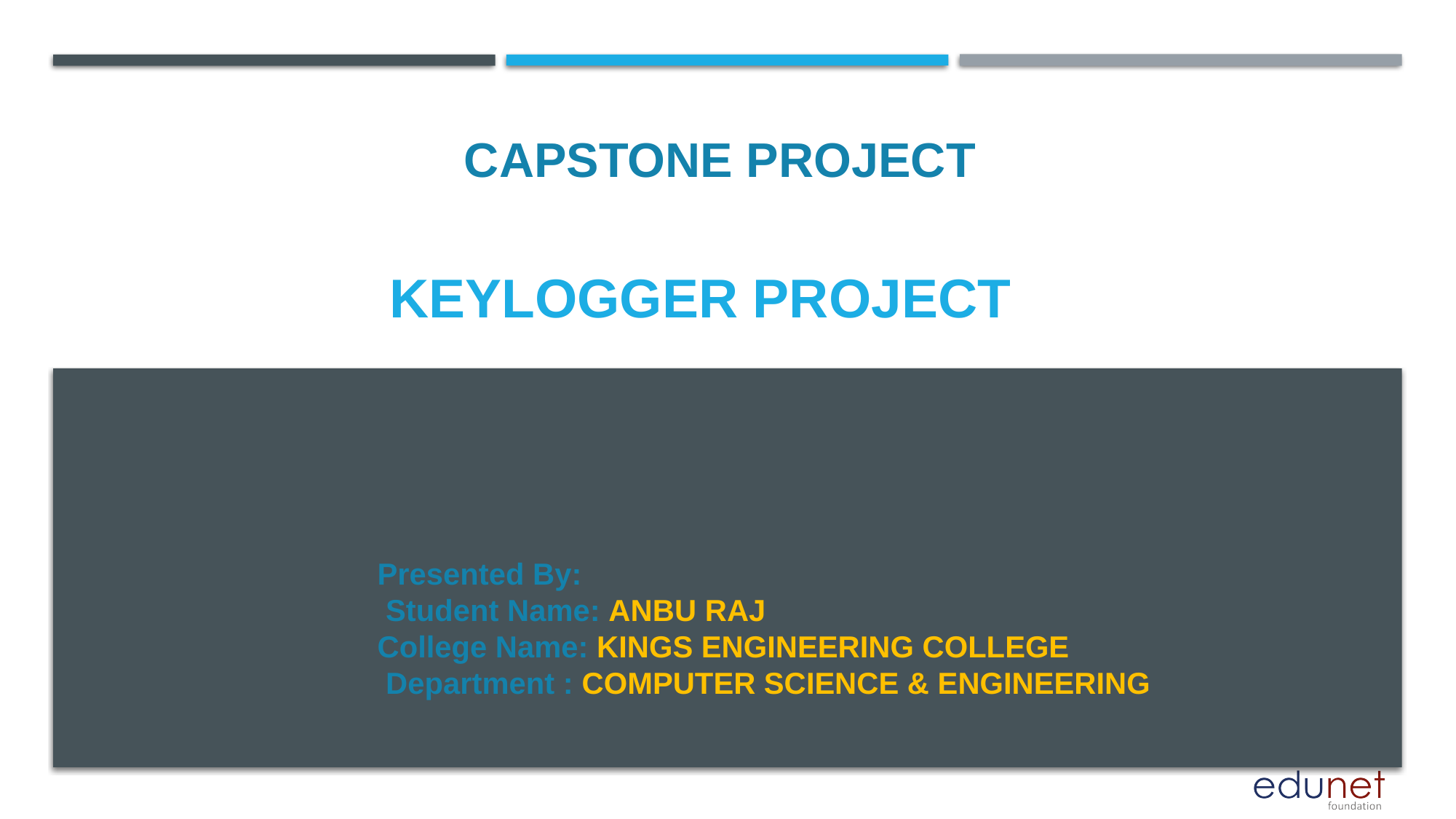

CAPSTONE PROJECT
# KEYLOGGER PROJECT
Presented By:
 Student Name: ANBU RAJ
College Name: KINGS ENGINEERING COLLEGE
 Department : COMPUTER SCIENCE & ENGINEERING